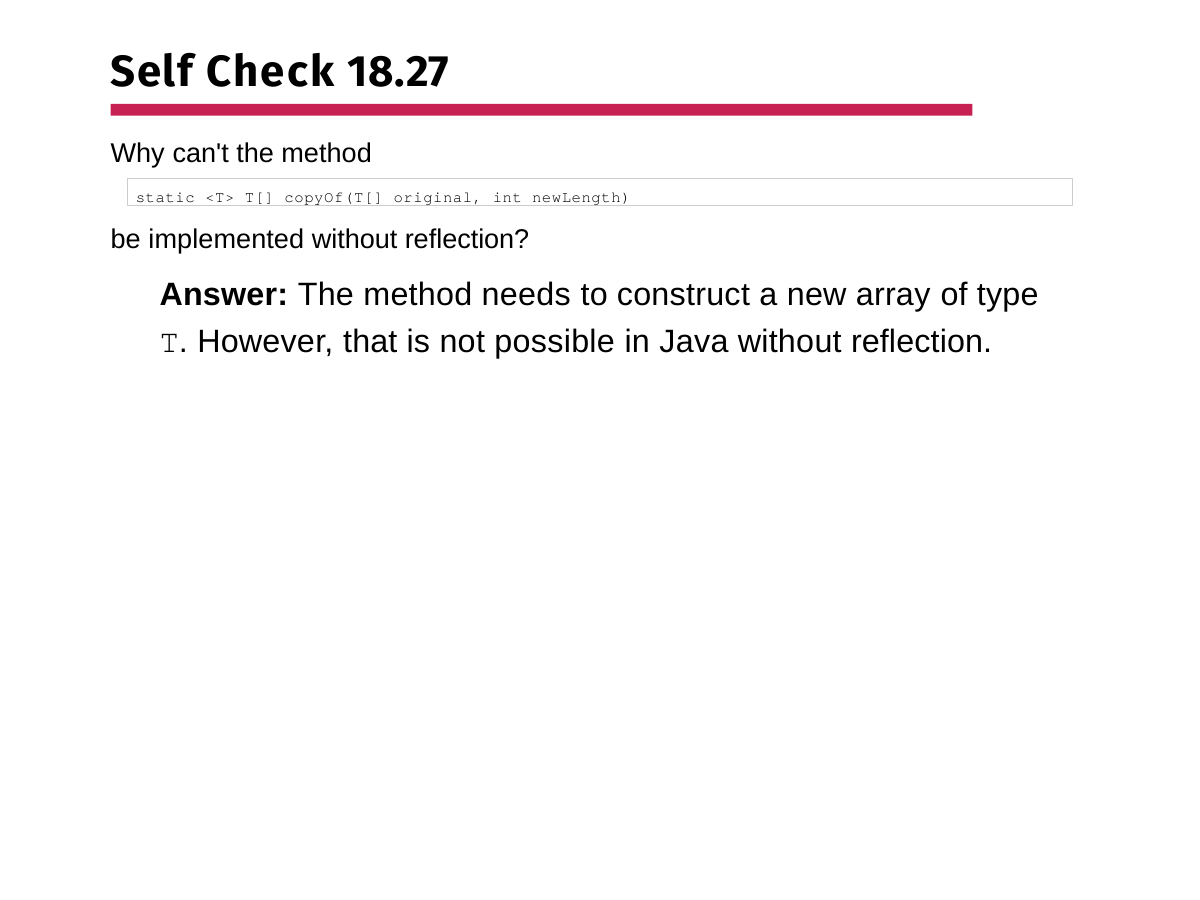

# Self Check 18.27
Why can't the method
static <T> T[] copyOf(T[] original, int newLength)
be implemented without reflection?
Answer: The method needs to construct a new array of type
T. However, that is not possible in Java without reflection.